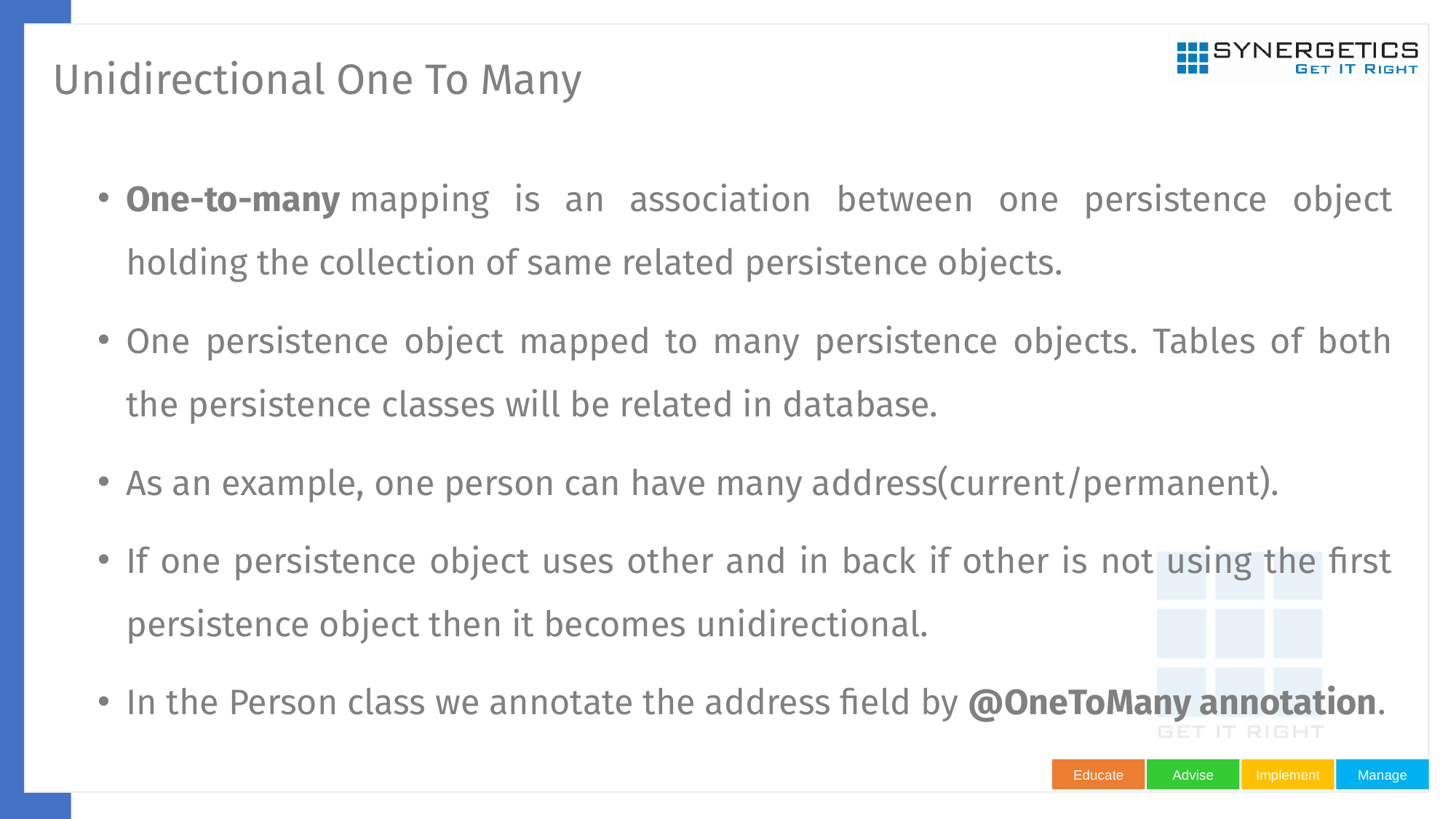

# Unidirectional One To Many
One-to-many mapping is an association between one persistence object holding the collection of same related persistence objects.
One persistence object mapped to many persistence objects. Tables of both the persistence classes will be related in database.
As an example, one person can have many address(current/permanent).
If one persistence object uses other and in back if other is not using the first persistence object then it becomes unidirectional.
In the Person class we annotate the address field by @OneToMany annotation.